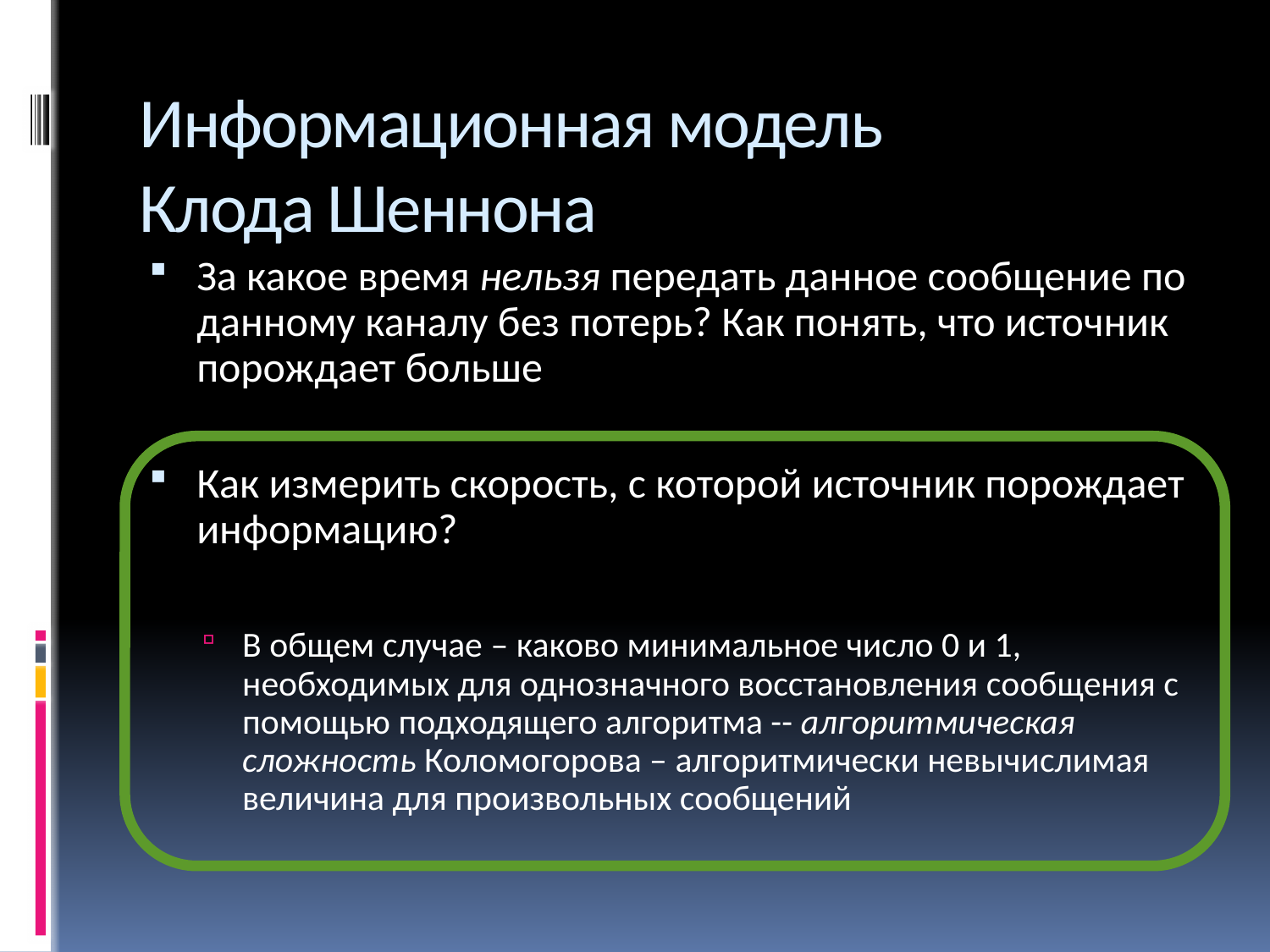

# Информационная модель Клода Шеннона
За какое время нельзя передать данное сообщение по данному каналу без потерь? Как понять, что источник порождает больше

Как измерить скорость, с которой источник порождает информацию?

В общем случае – каково минимальное число 0 и 1, необходимых для однозначного восстановления сообщения с помощью подходящего алгоритма -- алгоритмическая сложность Коломогорова – алгоритмически невычислимая величина для произвольных сообщений